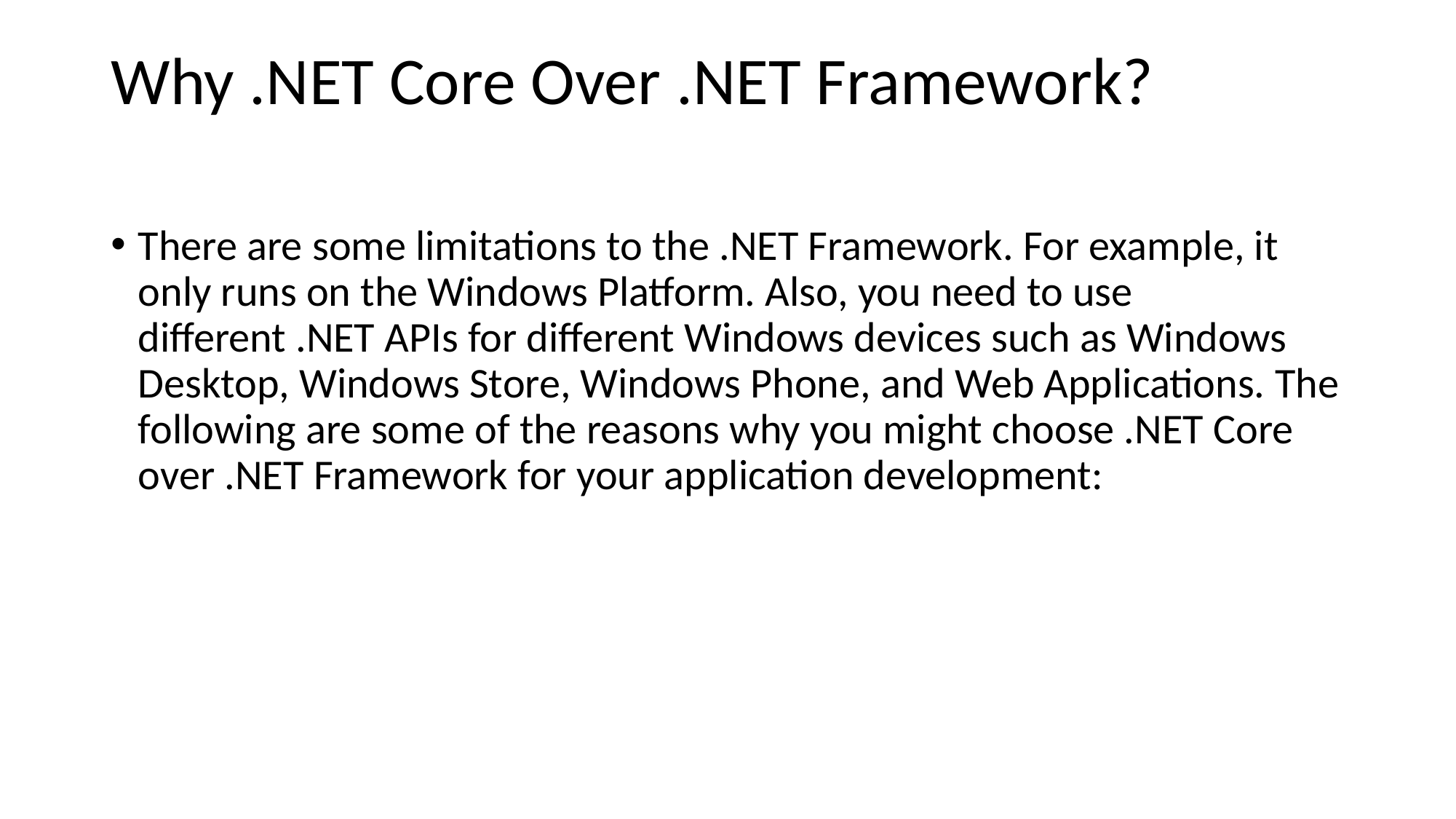

# Why .NET Core Over .NET Framework?
There are some limitations to the .NET Framework. For example, it only runs on the Windows Platform. Also, you need to use different .NET APIs for different Windows devices such as Windows Desktop, Windows Store, Windows Phone, and Web Applications. The following are some of the reasons why you might choose .NET Core over .NET Framework for your application development: